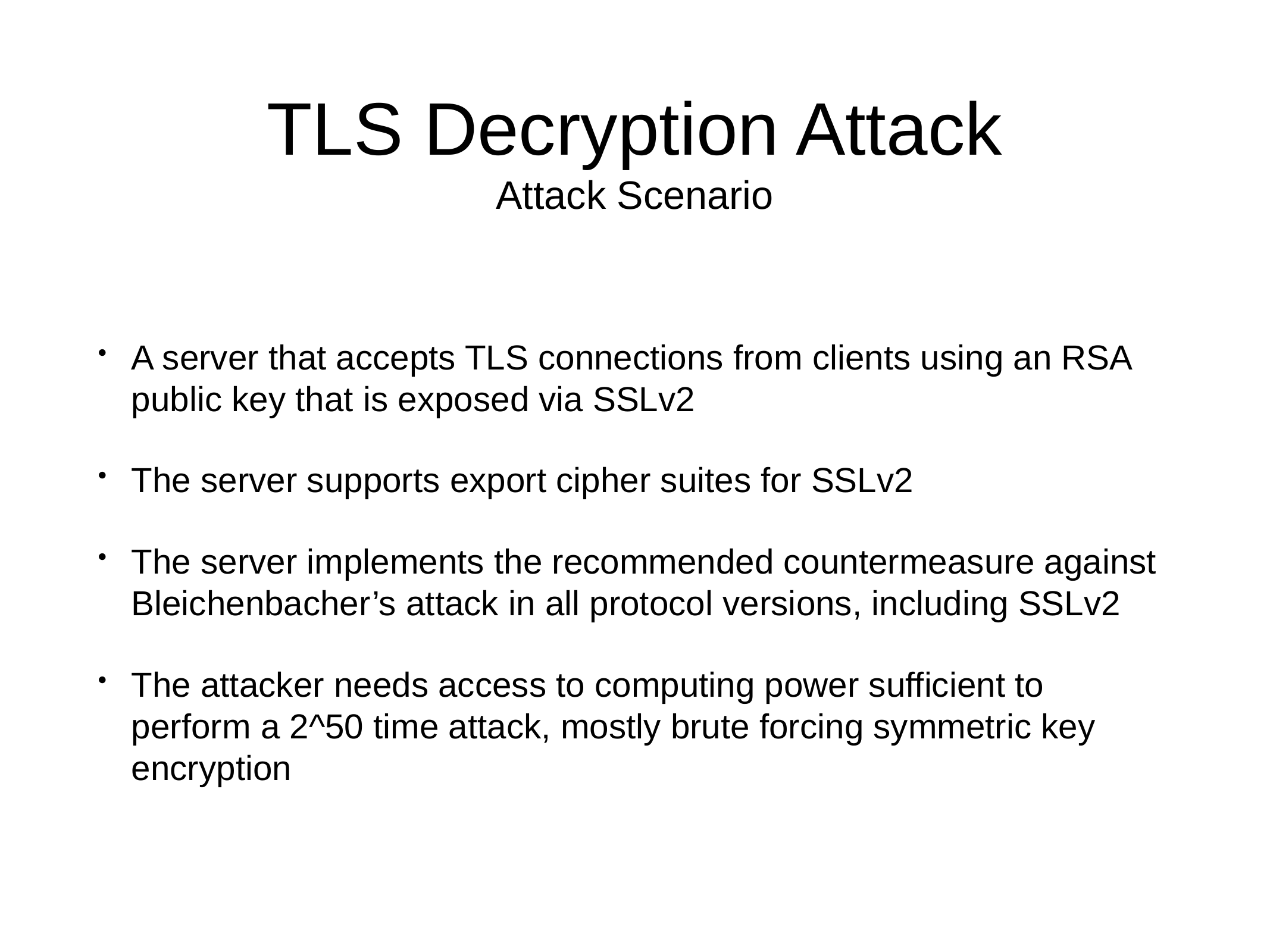

# TLS Decryption Attack
Attack Scenario
A server that accepts TLS connections from clients using an RSA public key that is exposed via SSLv2
The server supports export cipher suites for SSLv2
The server implements the recommended countermeasure against Bleichenbacher’s attack in all protocol versions, including SSLv2
The attacker needs access to computing power sufficient to perform a 2^50 time attack, mostly brute forcing symmetric key encryption